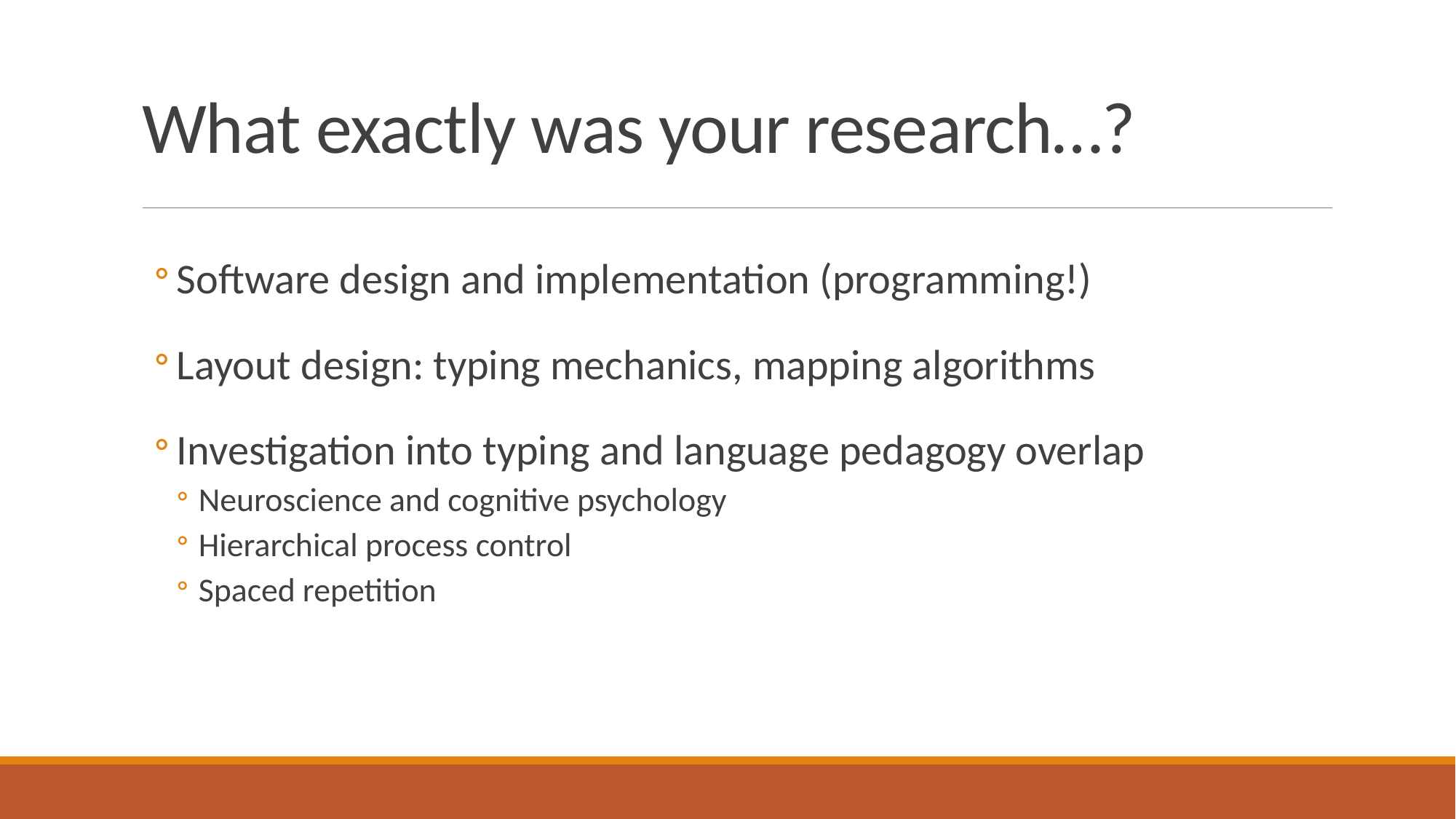

# What exactly was your research…?
Software design and implementation (programming!)
Layout design: typing mechanics, mapping algorithms
Investigation into typing and language pedagogy overlap
Neuroscience and cognitive psychology
Hierarchical process control
Spaced repetition